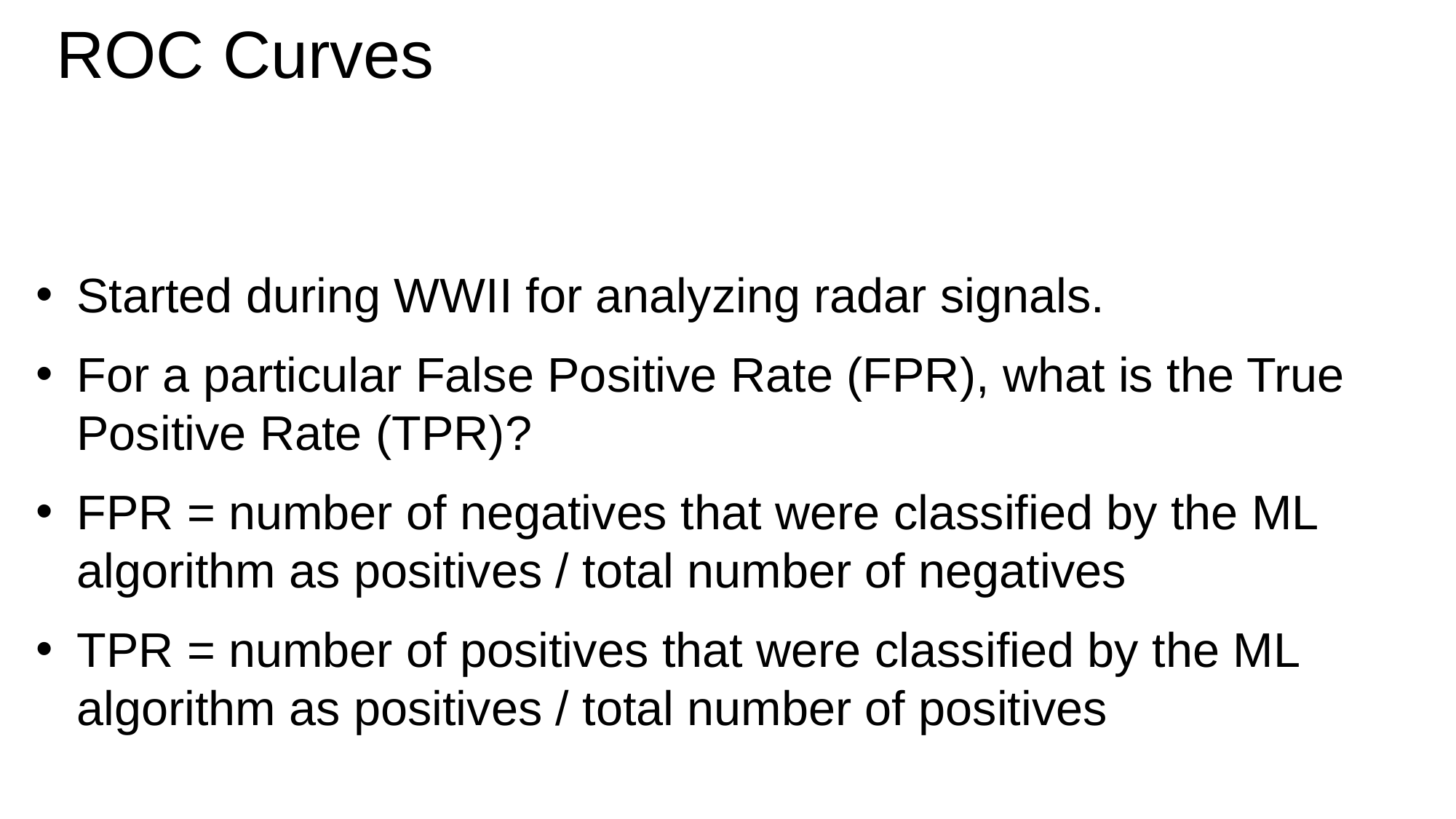

# ROC Curves
Started during WWII for analyzing radar signals.
For a particular False Positive Rate (FPR), what is the True Positive Rate (TPR)?
FPR = number of negatives that were classified by the ML algorithm as positives / total number of negatives
TPR = number of positives that were classified by the ML algorithm as positives / total number of positives